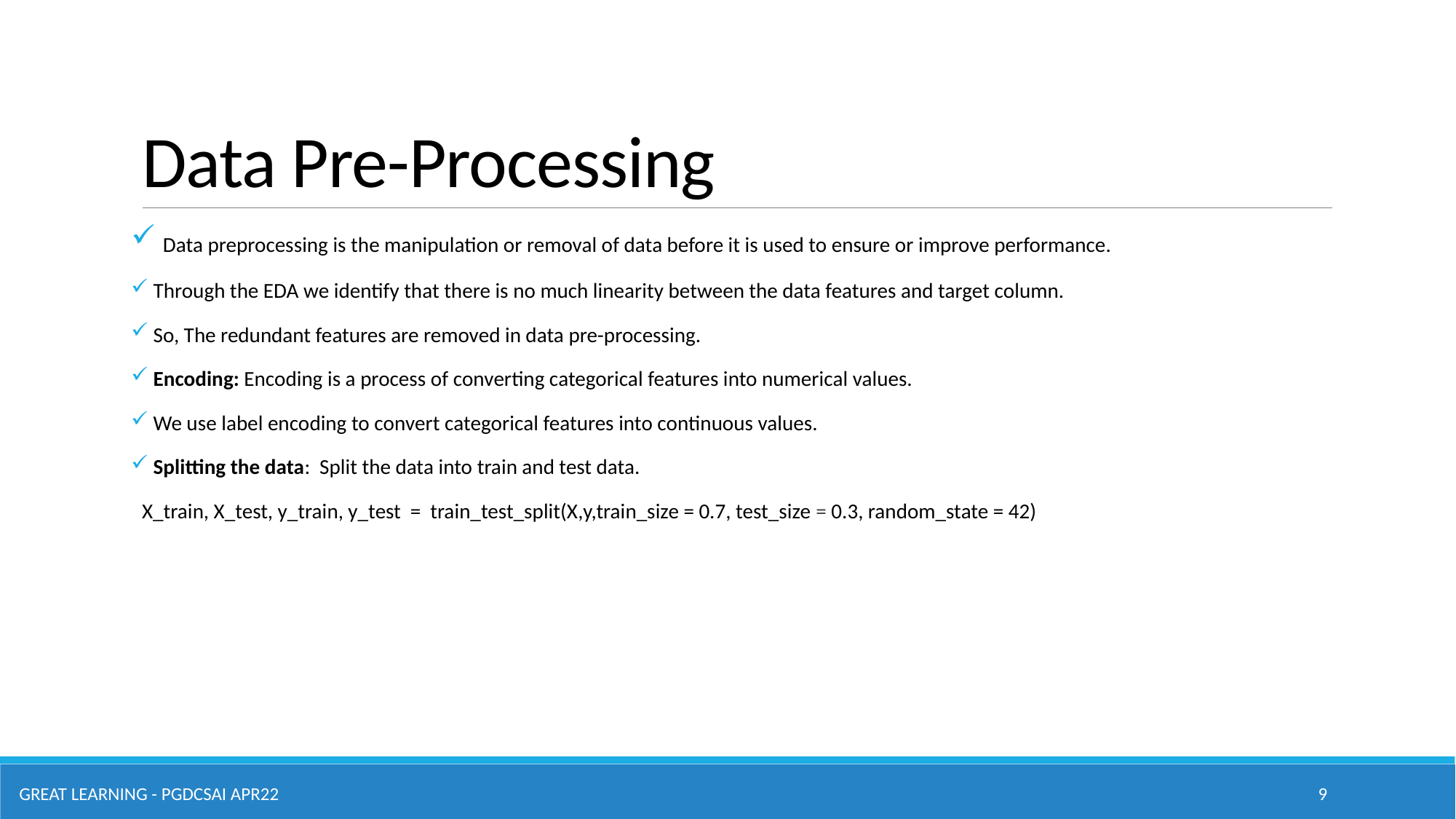

# Data Pre-Processing
 Data preprocessing is the manipulation or removal of data before it is used to ensure or improve performance.
 Through the EDA we identify that there is no much linearity between the data features and target column.
 So, The redundant features are removed in data pre-processing.
 Encoding: Encoding is a process of converting categorical features into numerical values.
 We use label encoding to convert categorical features into continuous values.
 Splitting the data:  Split the data into train and test data.
X_train, X_test, y_train, y_test  =  train_test_split(X,y,train_size = 0.7, test_size = 0.3, random_state = 42)
Great Learning - PGDCSAI APR22
9